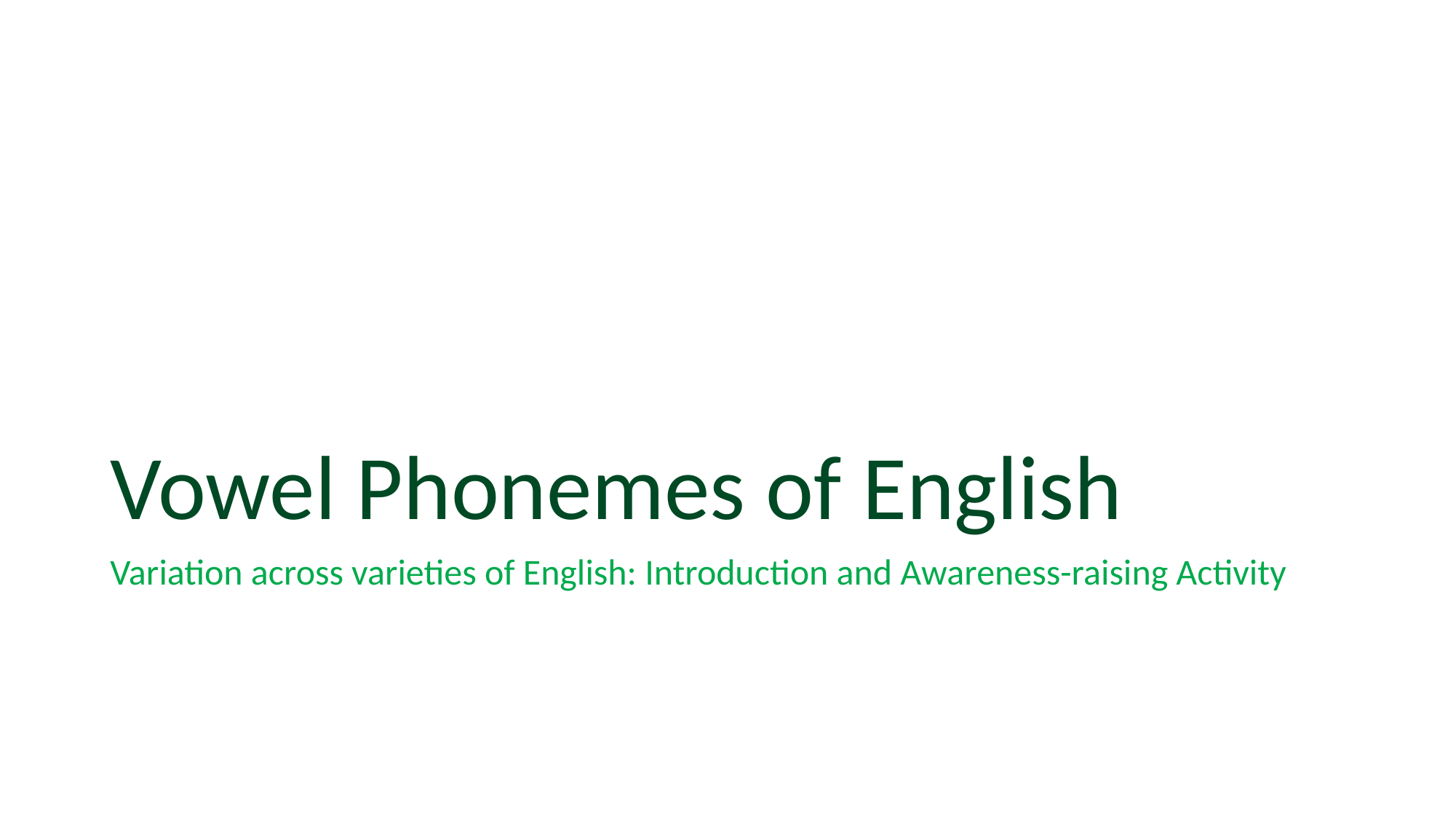

# Vowel Phonemes of English
Variation across varieties of English: Introduction and Awareness-raising Activity